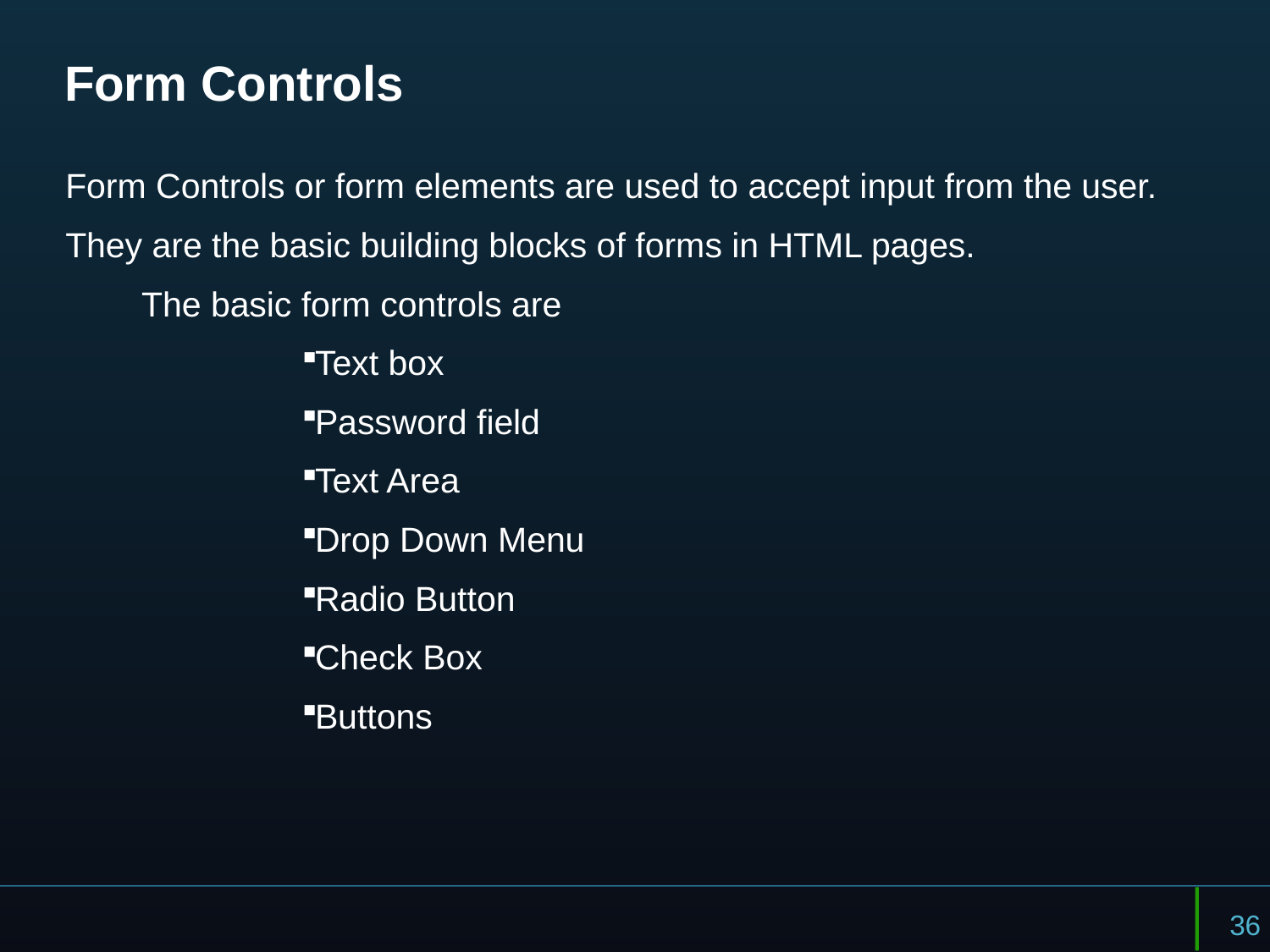

# Form Controls
Form Controls or form elements are used to accept input from the user.
They are the basic building blocks of forms in HTML pages.
The basic form controls are
Text box
Password field
Text Area
Drop Down Menu
Radio Button
Check Box
Buttons

36